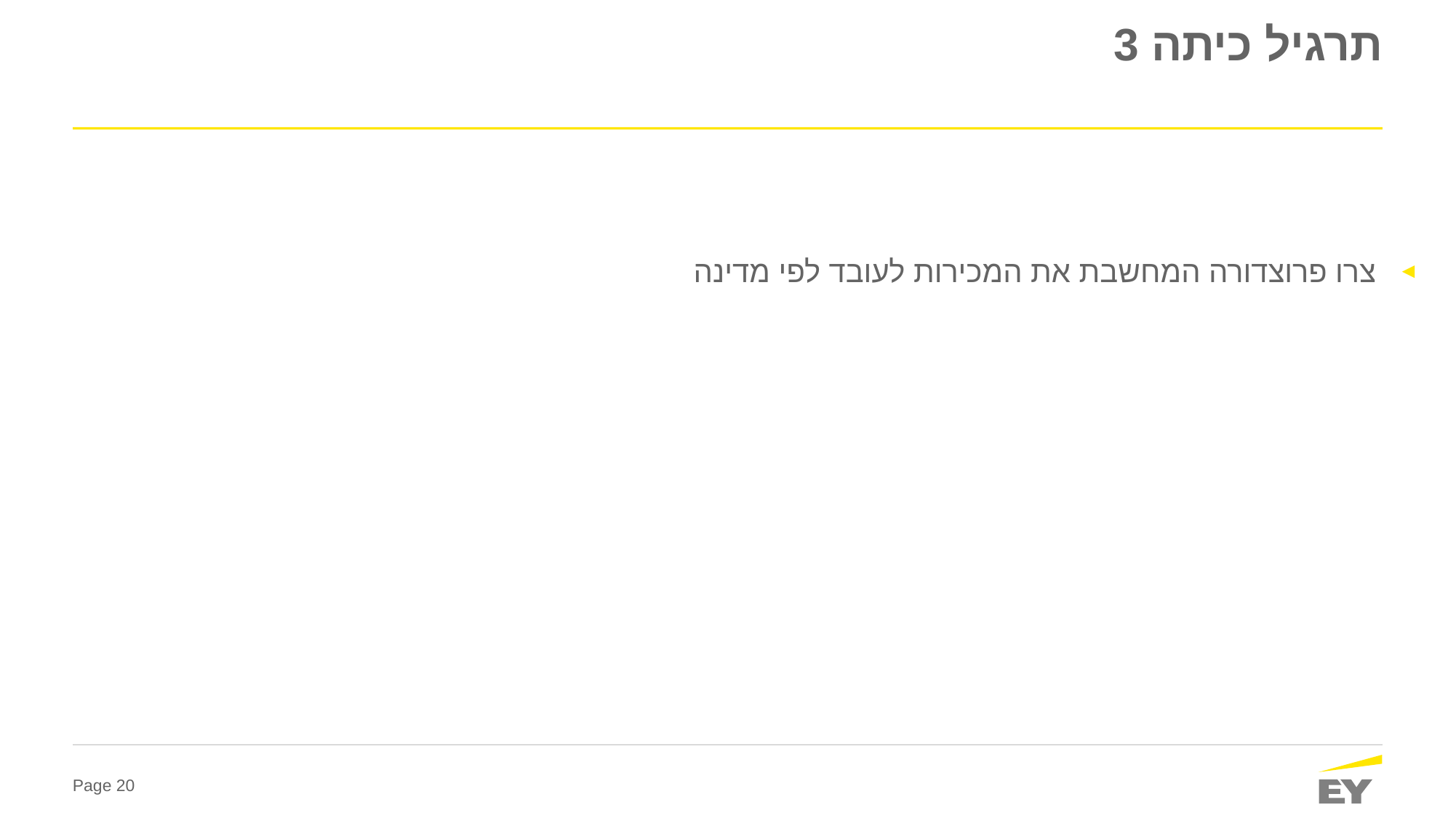

# תרגיל כיתה 3

צרו פרוצדורה המחשבת את המכירות לעובד לפי מדינה